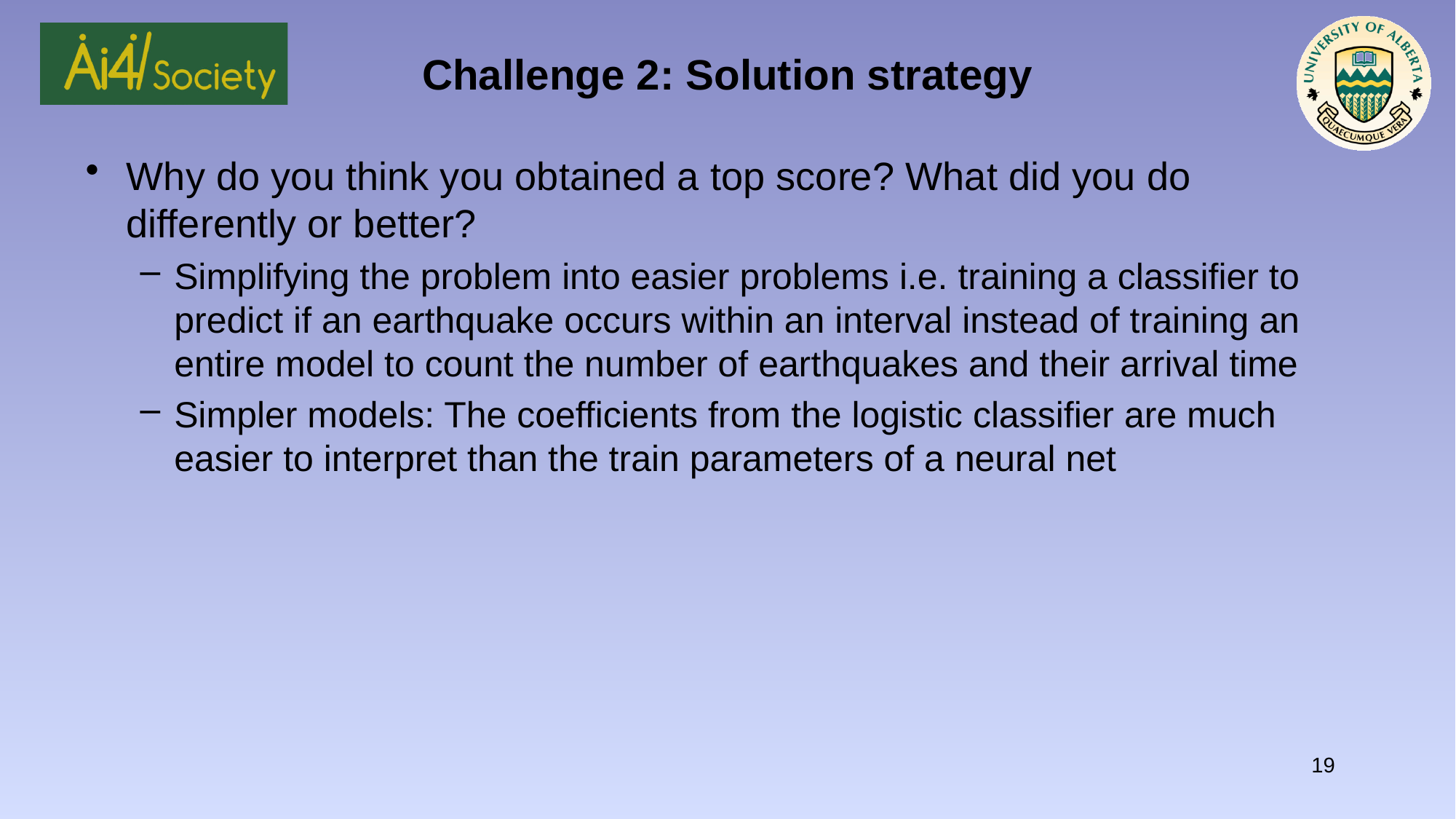

# Challenge 2: Solution strategy
Why do you think you obtained a top score? What did you do differently or better?
Simplifying the problem into easier problems i.e. training a classifier to predict if an earthquake occurs within an interval instead of training an entire model to count the number of earthquakes and their arrival time
Simpler models: The coefficients from the logistic classifier are much easier to interpret than the train parameters of a neural net
19